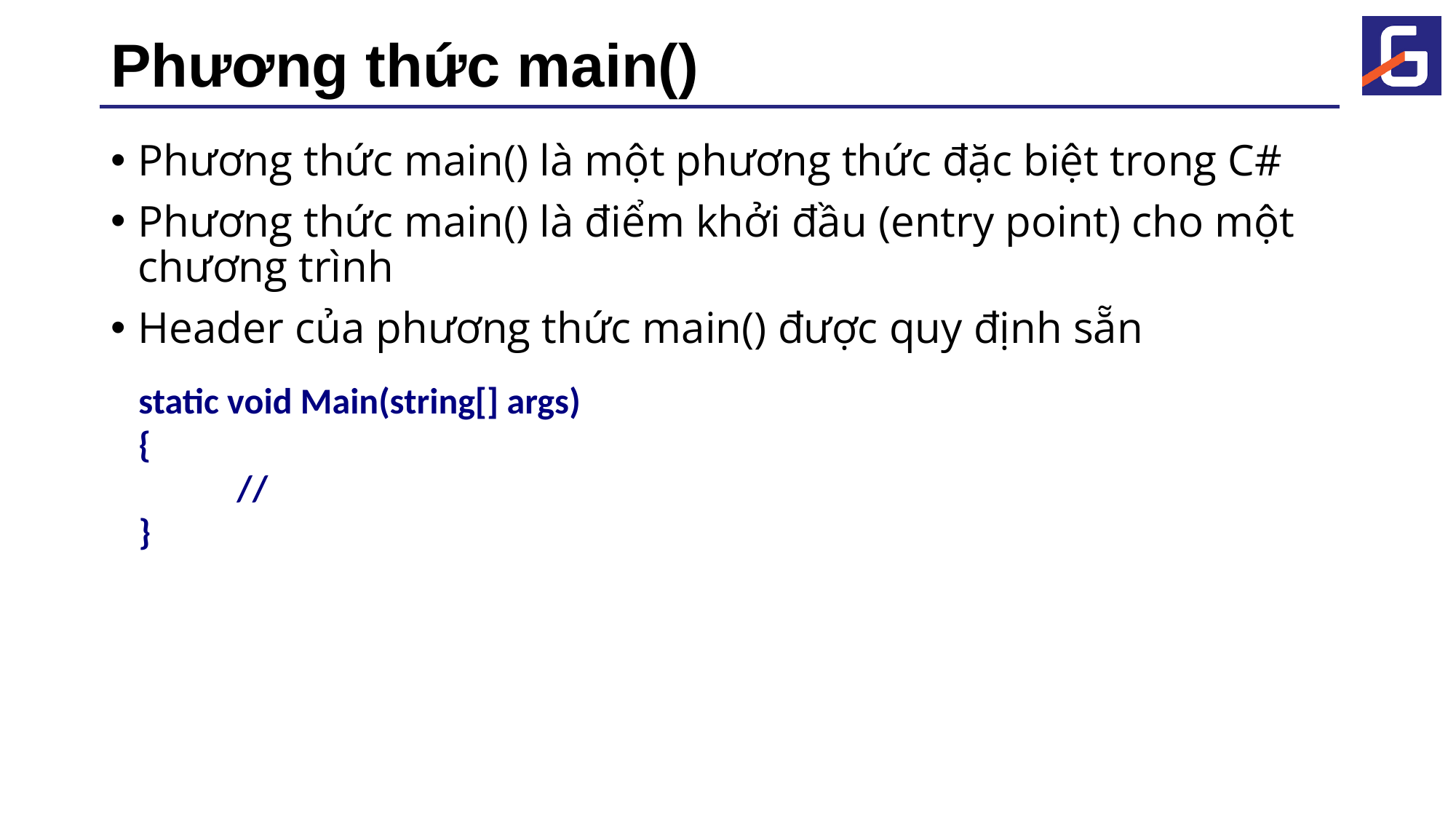

# Phương thức main()
Phương thức main() là một phương thức đặc biệt trong C#
Phương thức main() là điểm khởi đầu (entry point) cho một chương trình
Header của phương thức main() được quy định sẵn

static void Main(string[] args)
{
            //
}